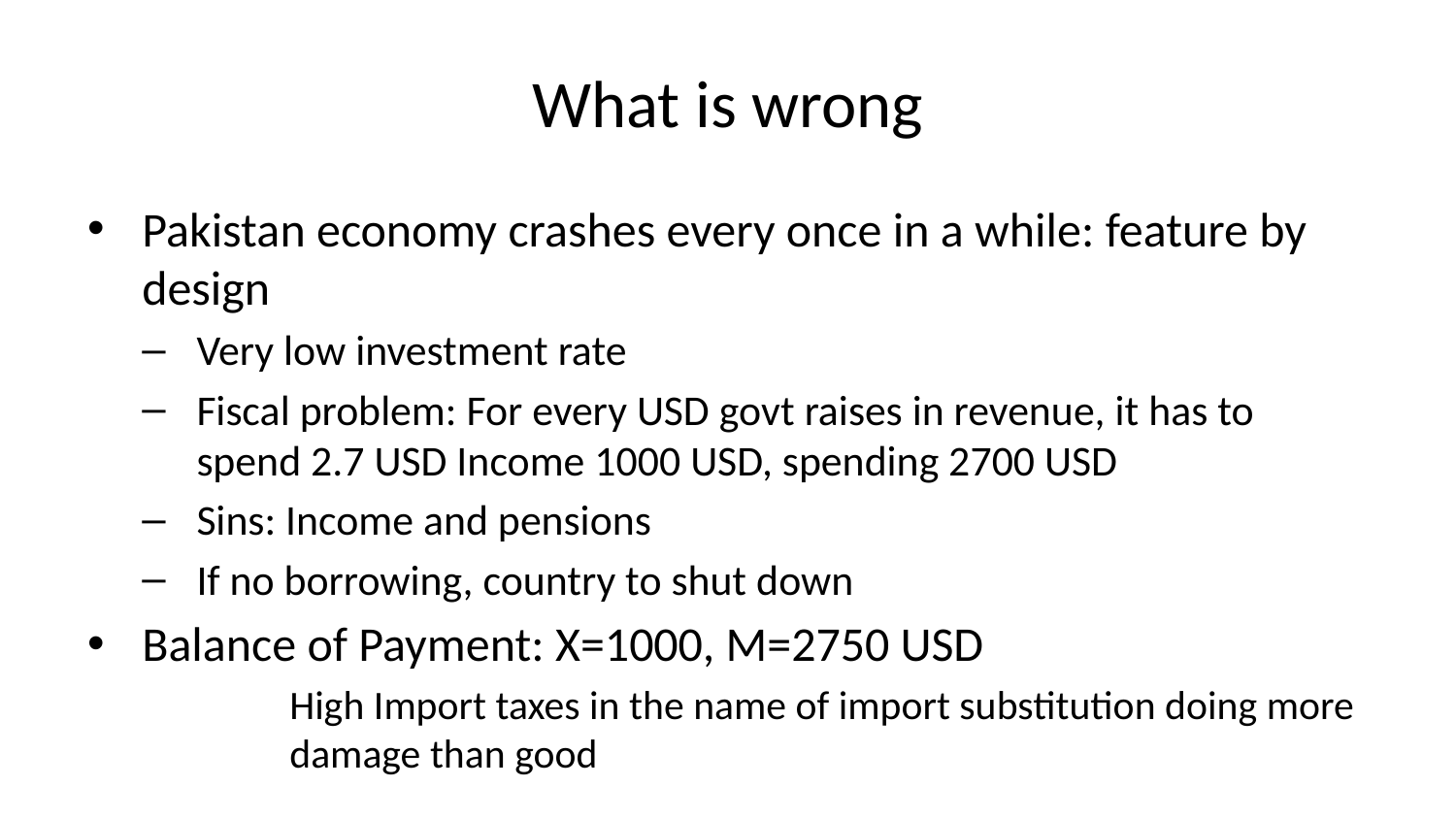

# What is wrong
Pakistan economy crashes every once in a while: feature by design
Very low investment rate
Fiscal problem: For every USD govt raises in revenue, it has to spend 2.7 USD Income 1000 USD, spending 2700 USD
Sins: Income and pensions
If no borrowing, country to shut down
Balance of Payment: X=1000, M=2750 USD
High Import taxes in the name of import substitution doing more damage than good